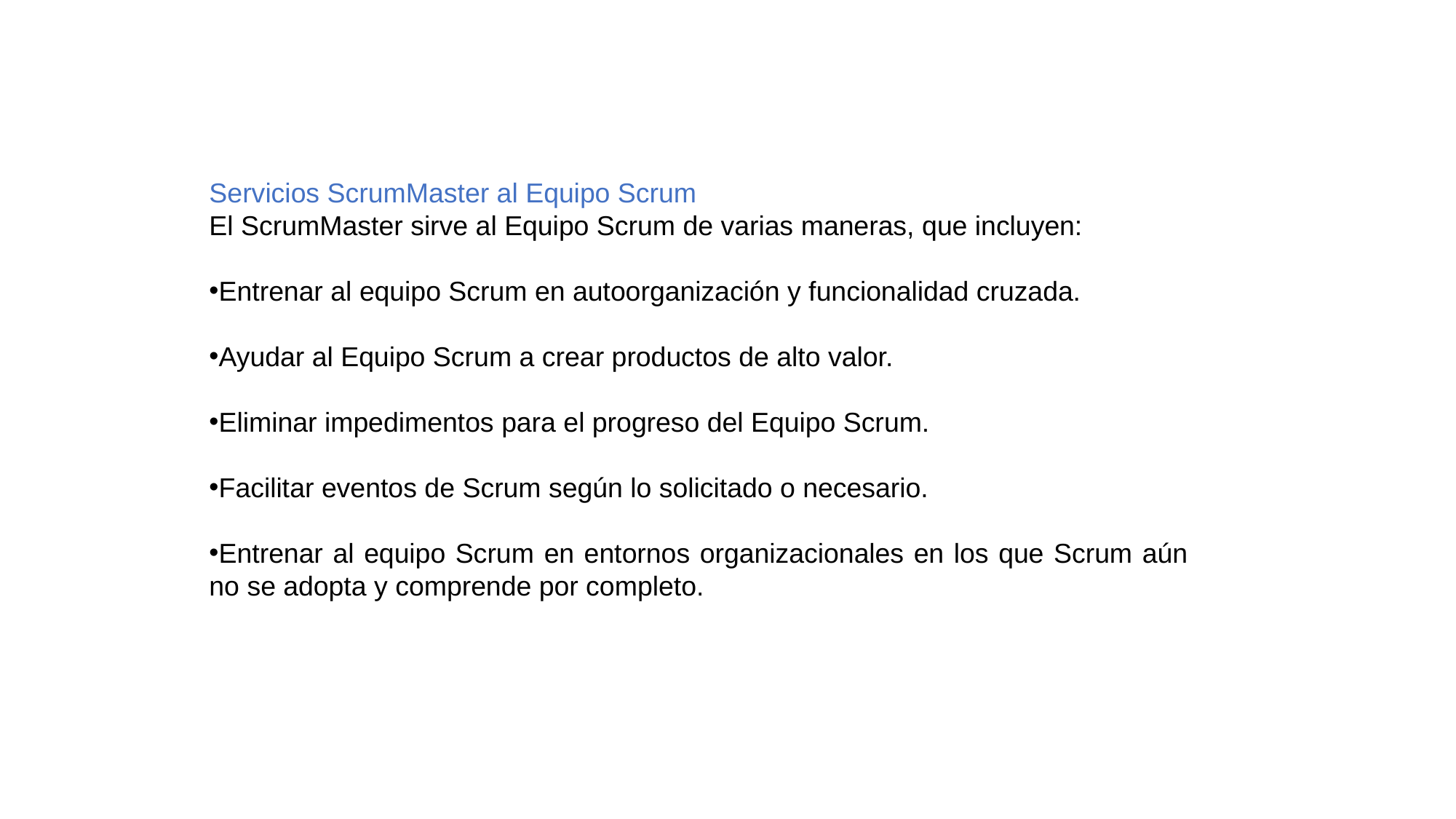

Servicios ScrumMaster al Equipo Scrum
El ScrumMaster sirve al Equipo Scrum de varias maneras, que incluyen:

Entrenar al equipo Scrum en autoorganización y funcionalidad cruzada.

Ayudar al Equipo Scrum a crear productos de alto valor.

Eliminar impedimentos para el progreso del Equipo Scrum.

Facilitar eventos de Scrum según lo solicitado o necesario.

Entrenar al equipo Scrum en entornos organizacionales en los que Scrum aún no se adopta y comprende por completo.